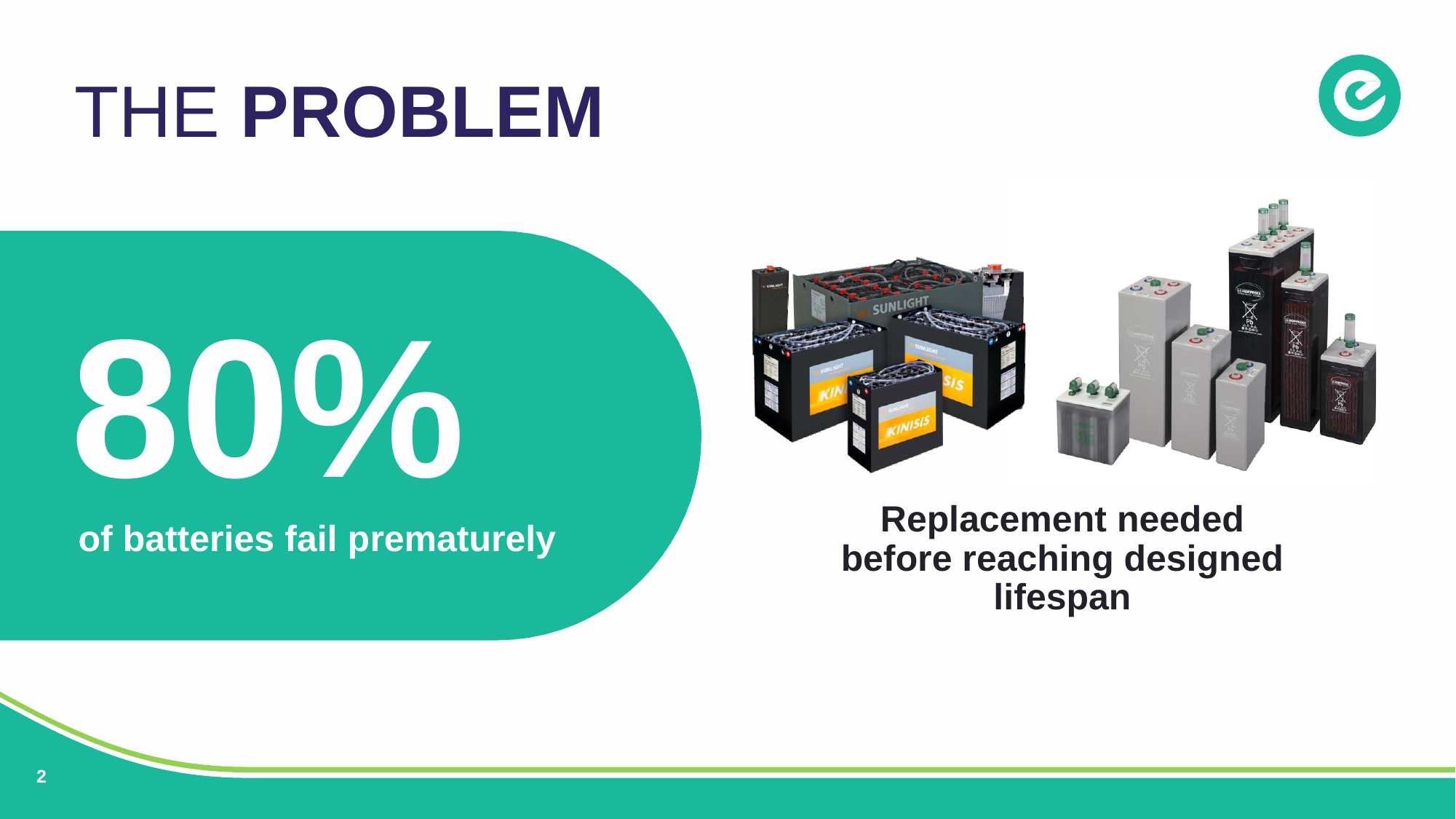

# THE PROBLEM

80%
of batteries fail prematurely
Replacement needed before reaching designed lifespan

2